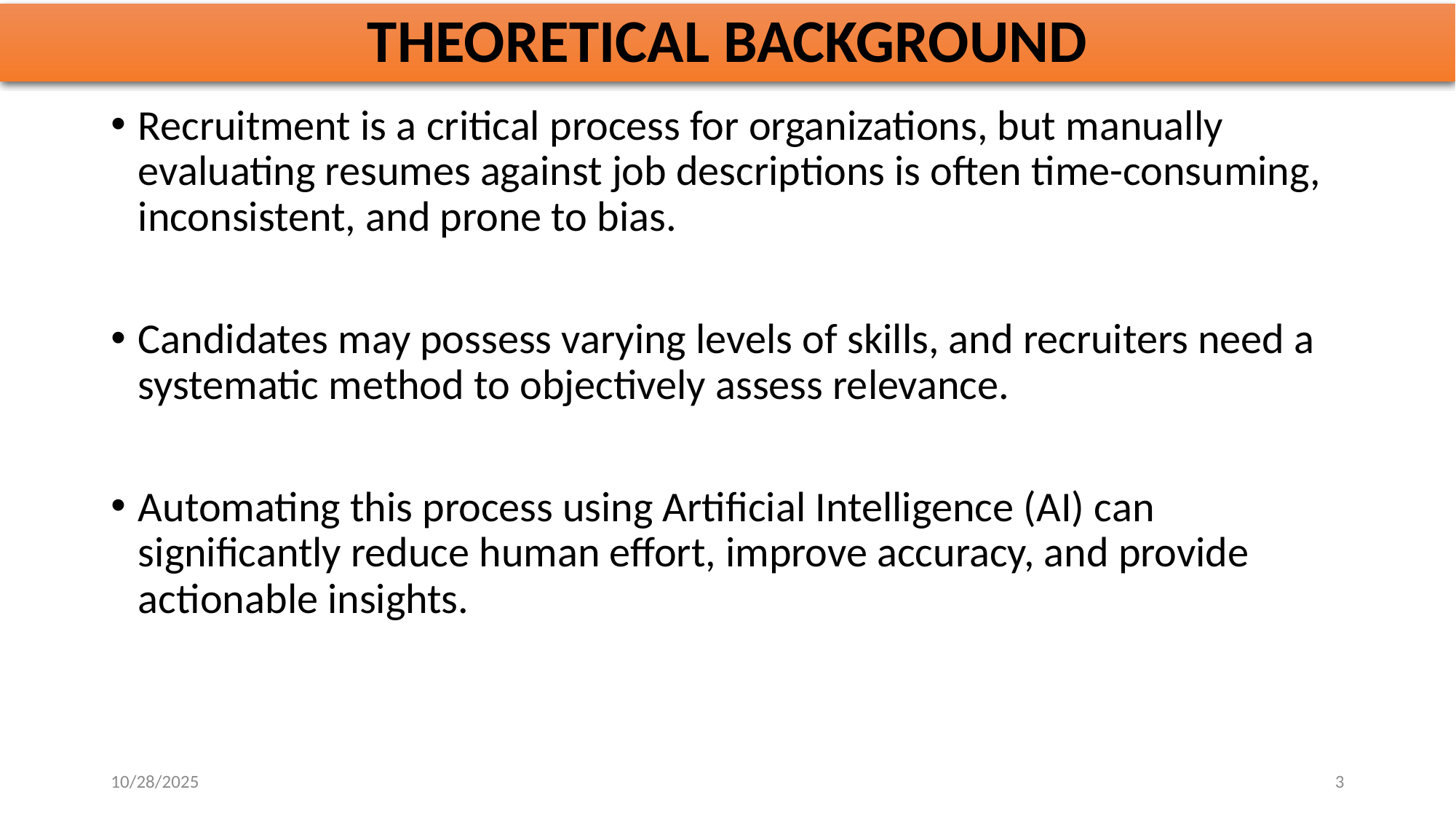

# THEORETICAL BACKGROUND
Recruitment is a critical process for organizations, but manually evaluating resumes against job descriptions is often time-consuming, inconsistent, and prone to bias.

Candidates may possess varying levels of skills, and recruiters need a systematic method to objectively assess relevance.

Automating this process using Artificial Intelligence (AI) can significantly reduce human effort, improve accuracy, and provide actionable insights.
10/28/2025
3